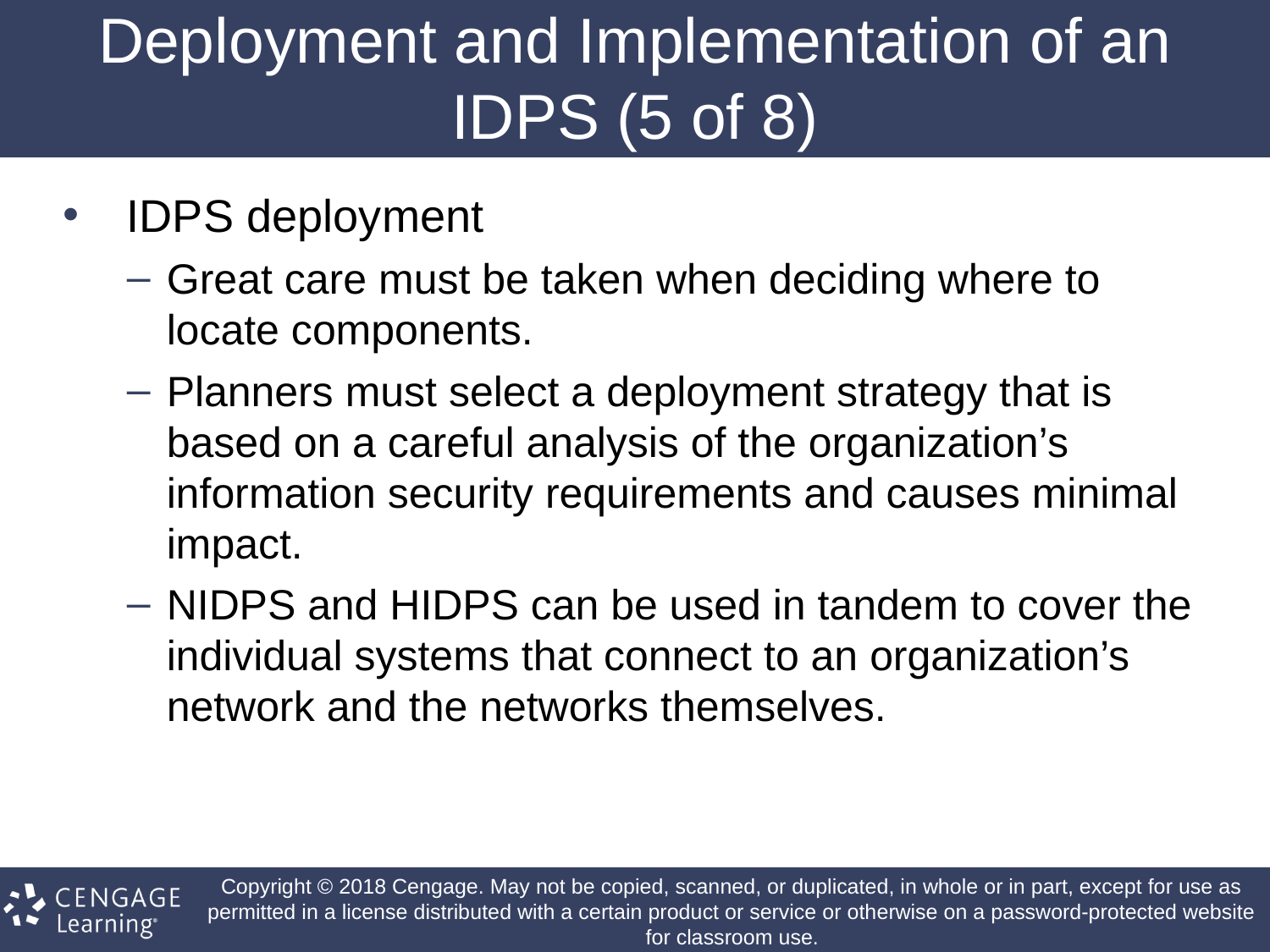

# Deployment and Implementation of an IDPS (5 of 8)
IDPS deployment
Great care must be taken when deciding where to locate components.
Planners must select a deployment strategy that is based on a careful analysis of the organization’s information security requirements and causes minimal impact.
NIDPS and HIDPS can be used in tandem to cover the individual systems that connect to an organization’s network and the networks themselves.